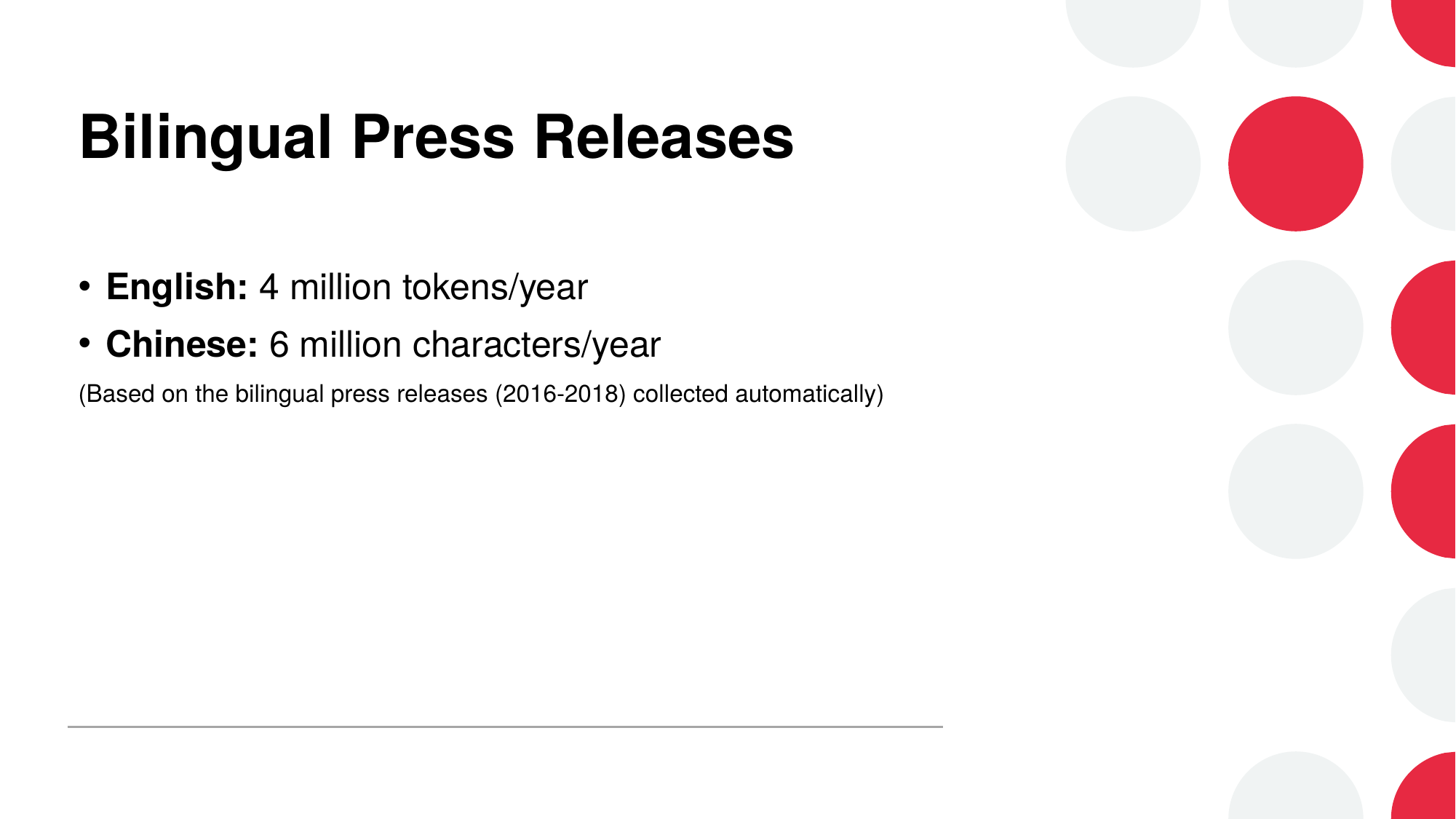

# Bilingual Press Releases
English: 4 million tokens/year
Chinese: 6 million characters/year
(Based on the bilingual press releases (2016-2018) collected automatically)